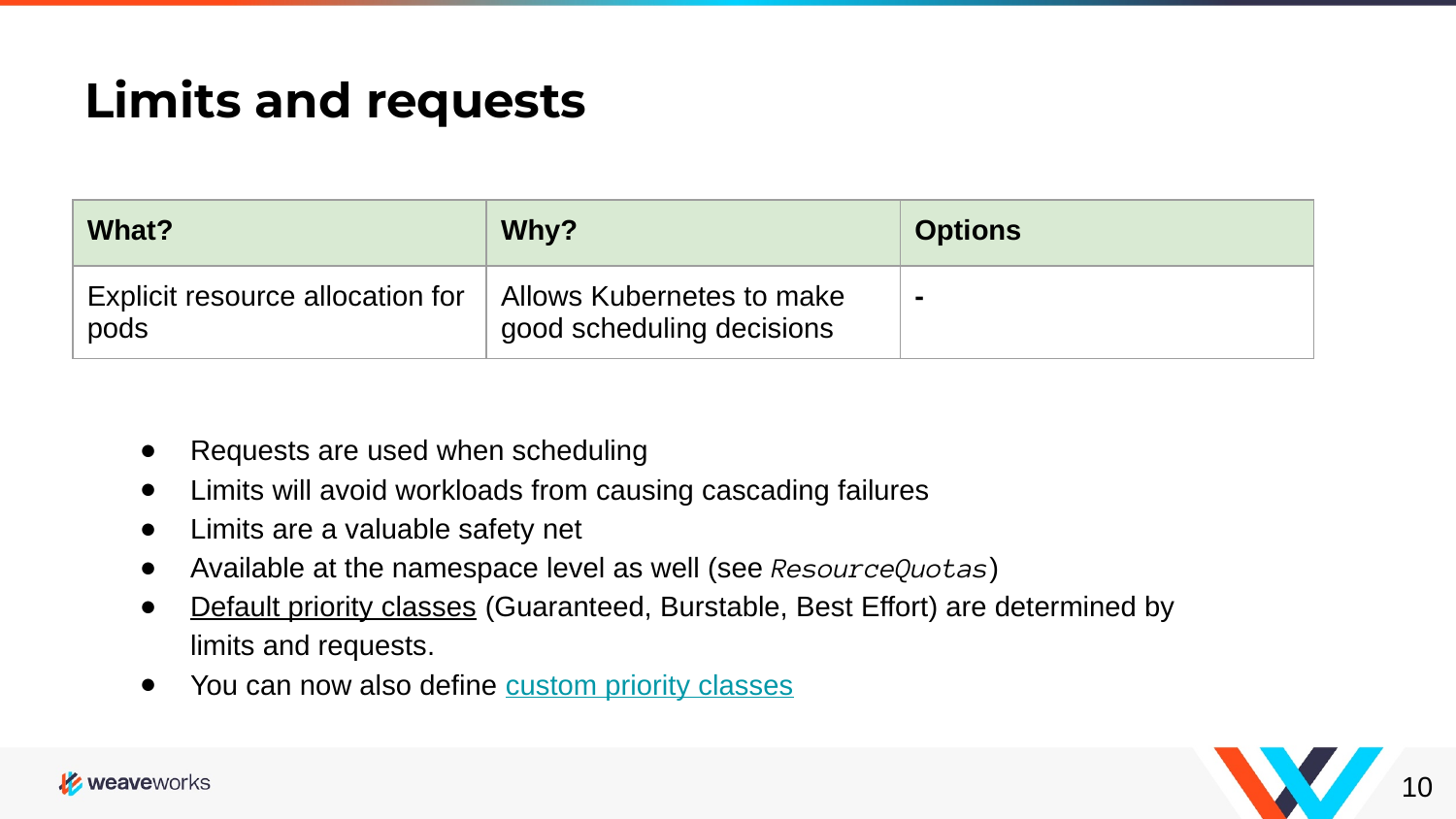

# Limits and requests

| What? | Why? | Options |
| --- | --- | --- |
| Explicit resource allocation for pods | Allows Kubernetes to make good scheduling decisions | - |
Requests are used when scheduling
Limits will avoid workloads from causing cascading failures
Limits are a valuable safety net
Available at the namespace level as well (see ResourceQuotas)
Default priority classes (Guaranteed, Burstable, Best Effort) are determined by limits and requests.
You can now also define custom priority classes
10